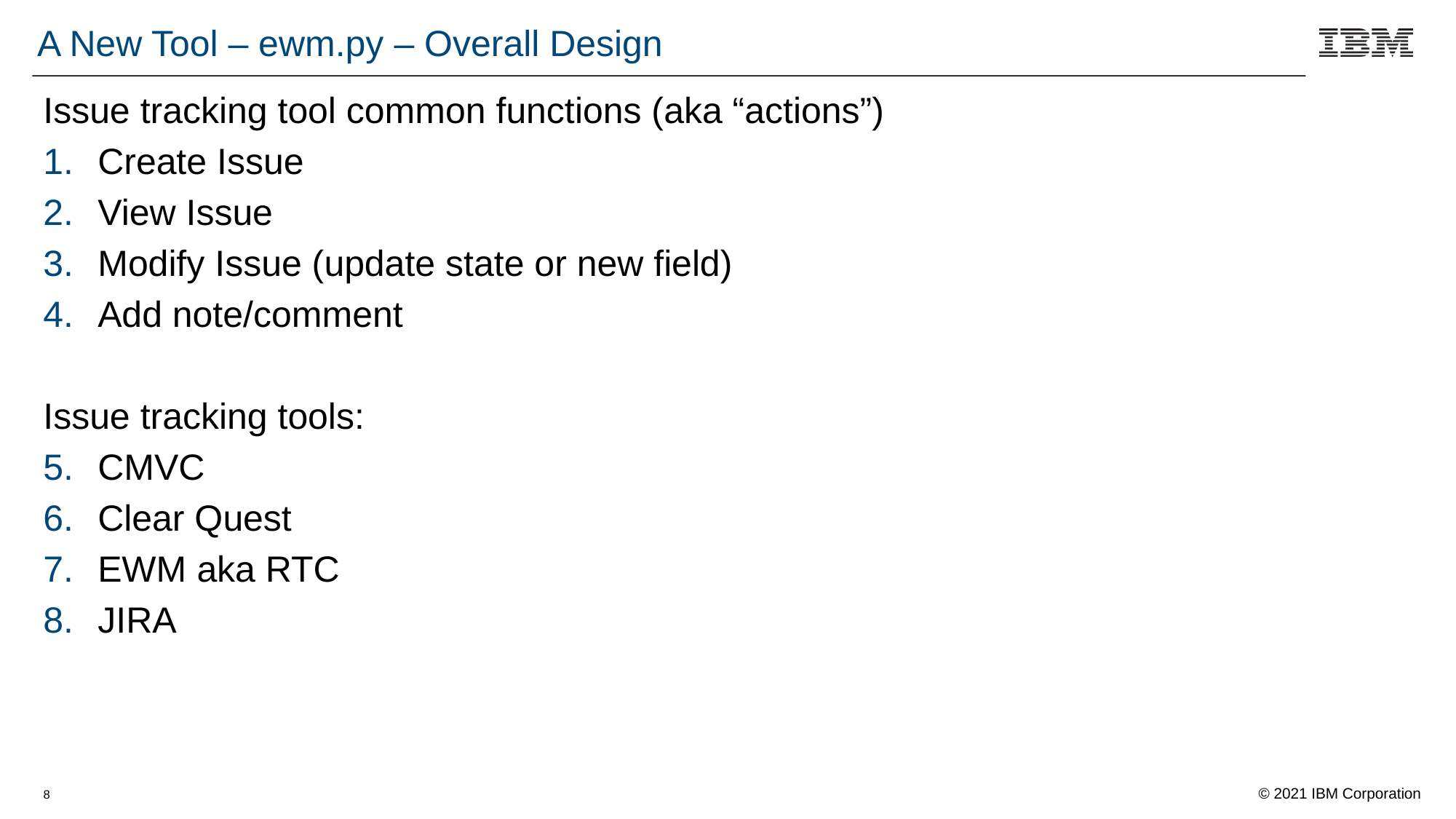

# A New Tool – ewm.py – Overall Design
Issue tracking tool common functions (aka “actions”)
Create Issue
View Issue
Modify Issue (update state or new field)
Add note/comment

Issue tracking tools:
CMVC
Clear Quest
EWM aka RTC
JIRA
8